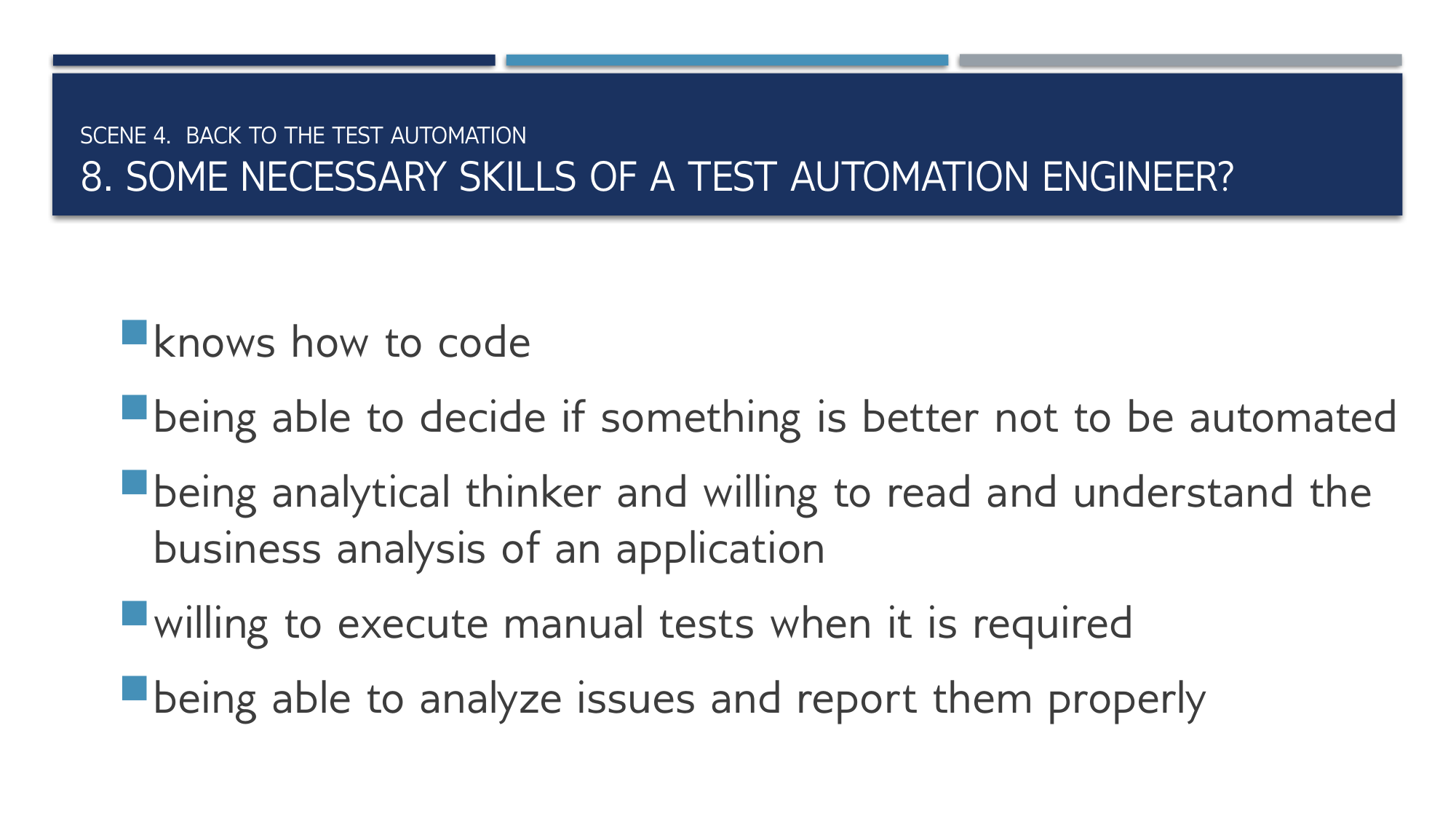

# Scene 4.  back to the test automation 8. some NECESSARY SKILLS of a test automation engineer?
knows how to code
being able to decide if something is better not to be automated
being analytical thinker and willing to read and understand the business analysis of an application
willing to execute manual tests when it is required
being able to analyze issues and report them properly